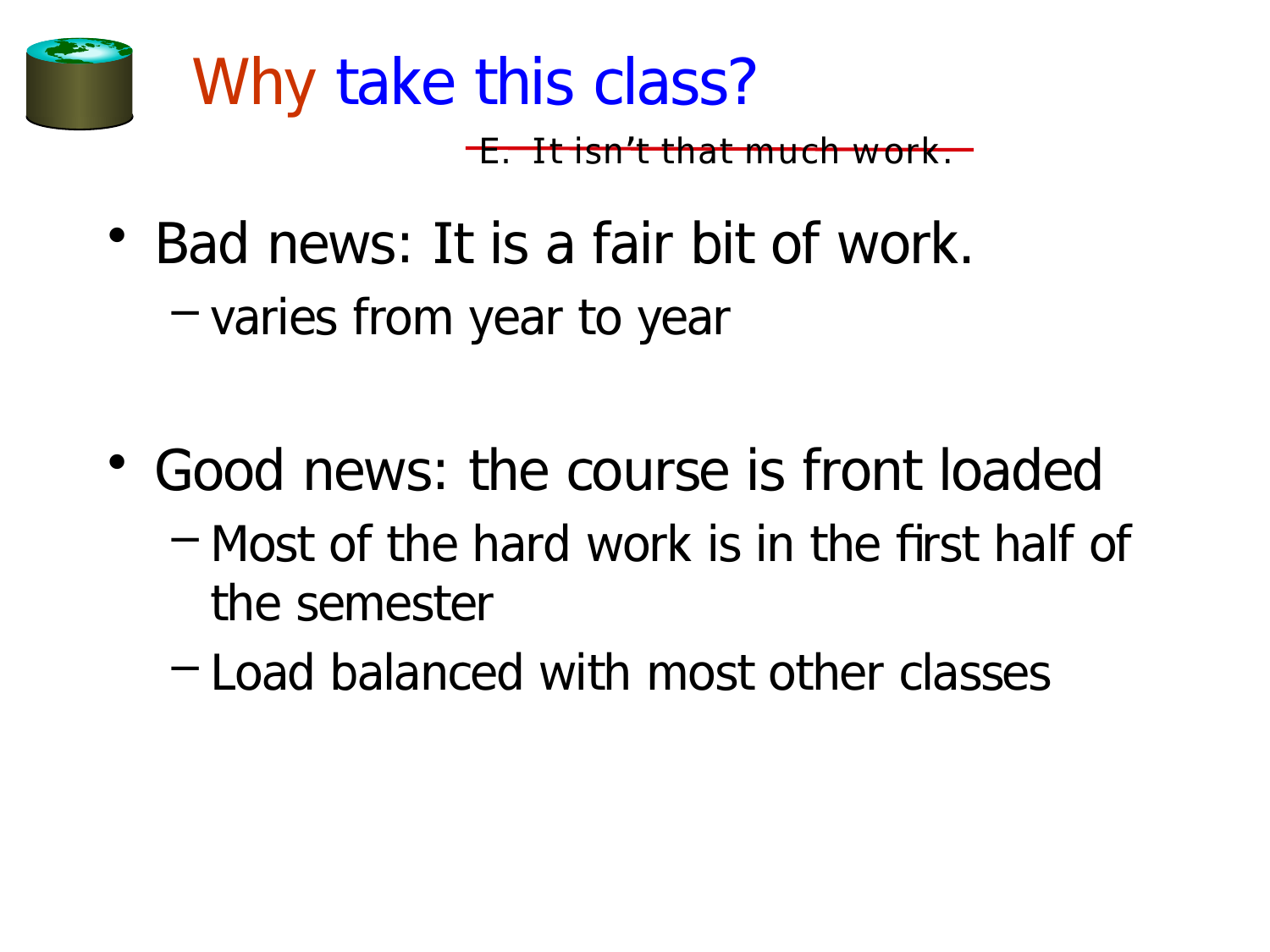

# Why take this class?
E.  It isn’t that much work.

Bad news: It is a fair bit of work.
varies from year to year

Good news: the course is front loaded
Most of the hard work is in the first half of the semester
Load balanced with most other classes